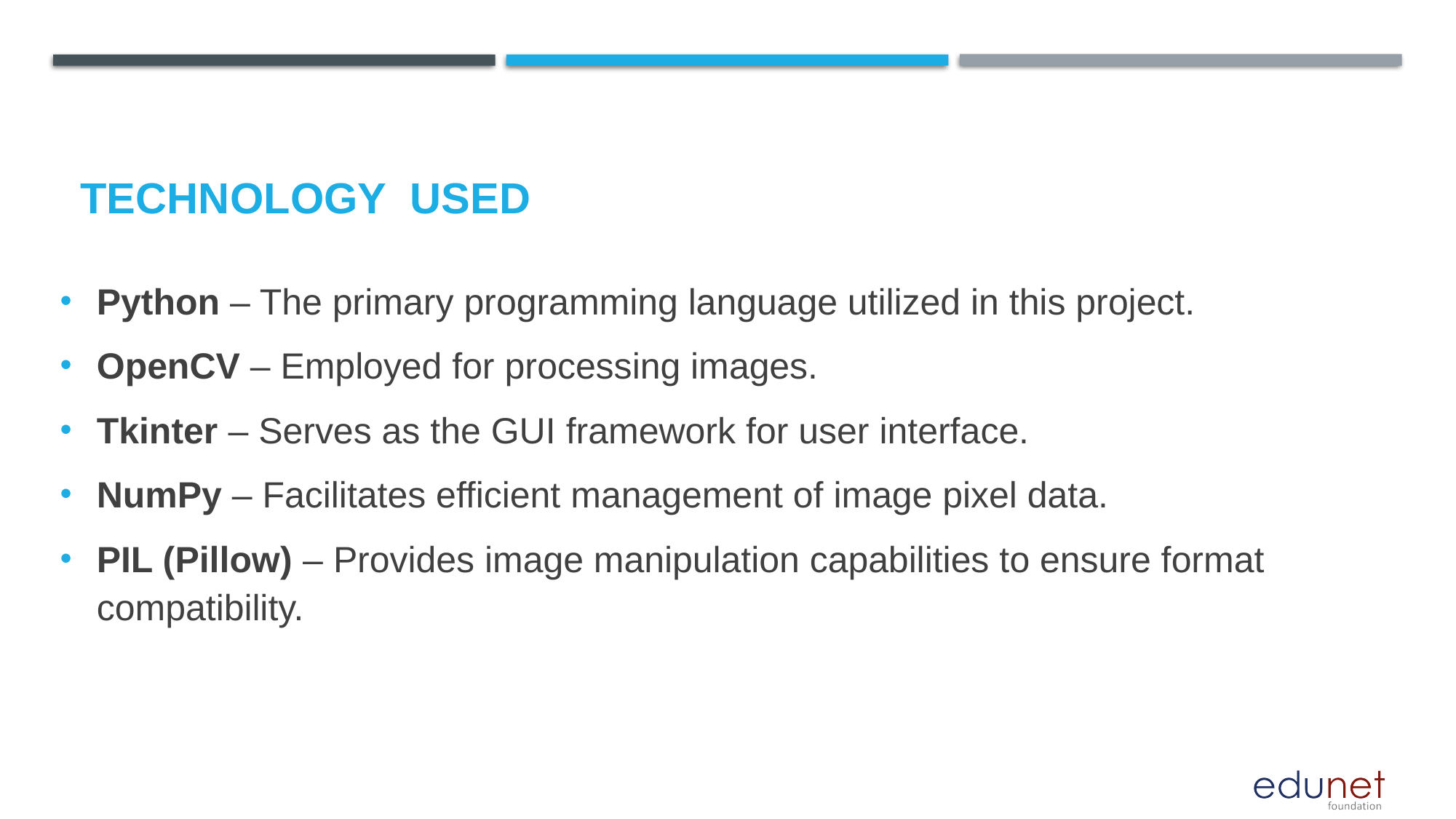

# Technology  used
Python – The primary programming language utilized in this project.
OpenCV – Employed for processing images.
Tkinter – Serves as the GUI framework for user interface.
NumPy – Facilitates efficient management of image pixel data.
PIL (Pillow) – Provides image manipulation capabilities to ensure format compatibility.